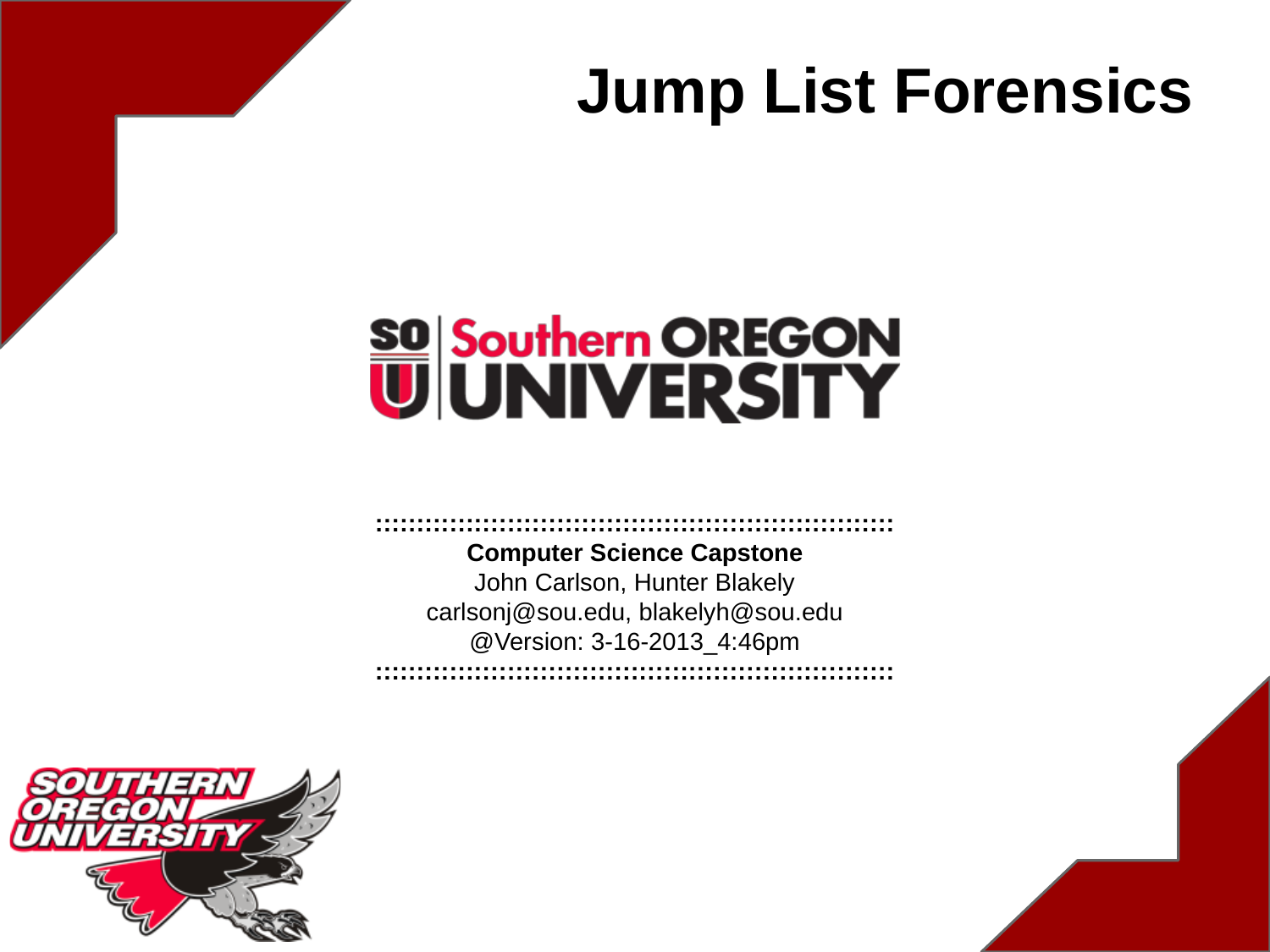

# Jump List Forensics

:::::::::::::::::::::::::::::::::::::::::::::::::::::::::::::::
Computer Science Capstone
John Carlson, Hunter Blakely
carlsonj@sou.edu, blakelyh@sou.edu
@Version: 3-16-2013_4:46pm
:::::::::::::::::::::::::::::::::::::::::::::::::::::::::::::::